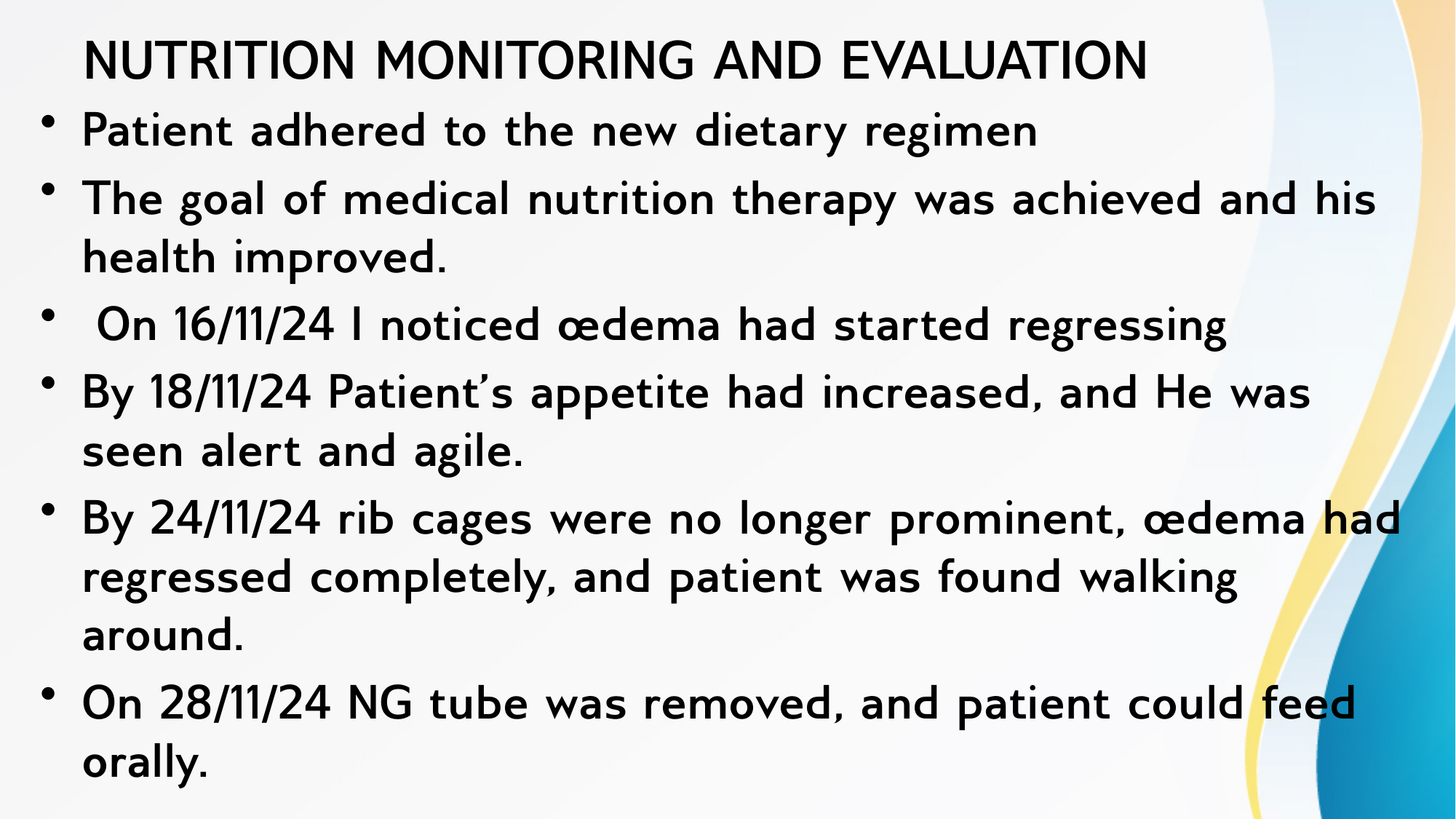

# NUTRITION MONITORING AND EVALUATION
Patient adhered to the new dietary regimen
The goal of medical nutrition therapy was achieved and his health improved.
 On 16/11/24 I noticed oedema had started regressing
By 18/11/24 Patient’s appetite had increased, and He was seen alert and agile.
By 24/11/24 rib cages were no longer prominent, oedema had regressed completely, and patient was found walking around.
On 28/11/24 NG tube was removed, and patient could feed orally.